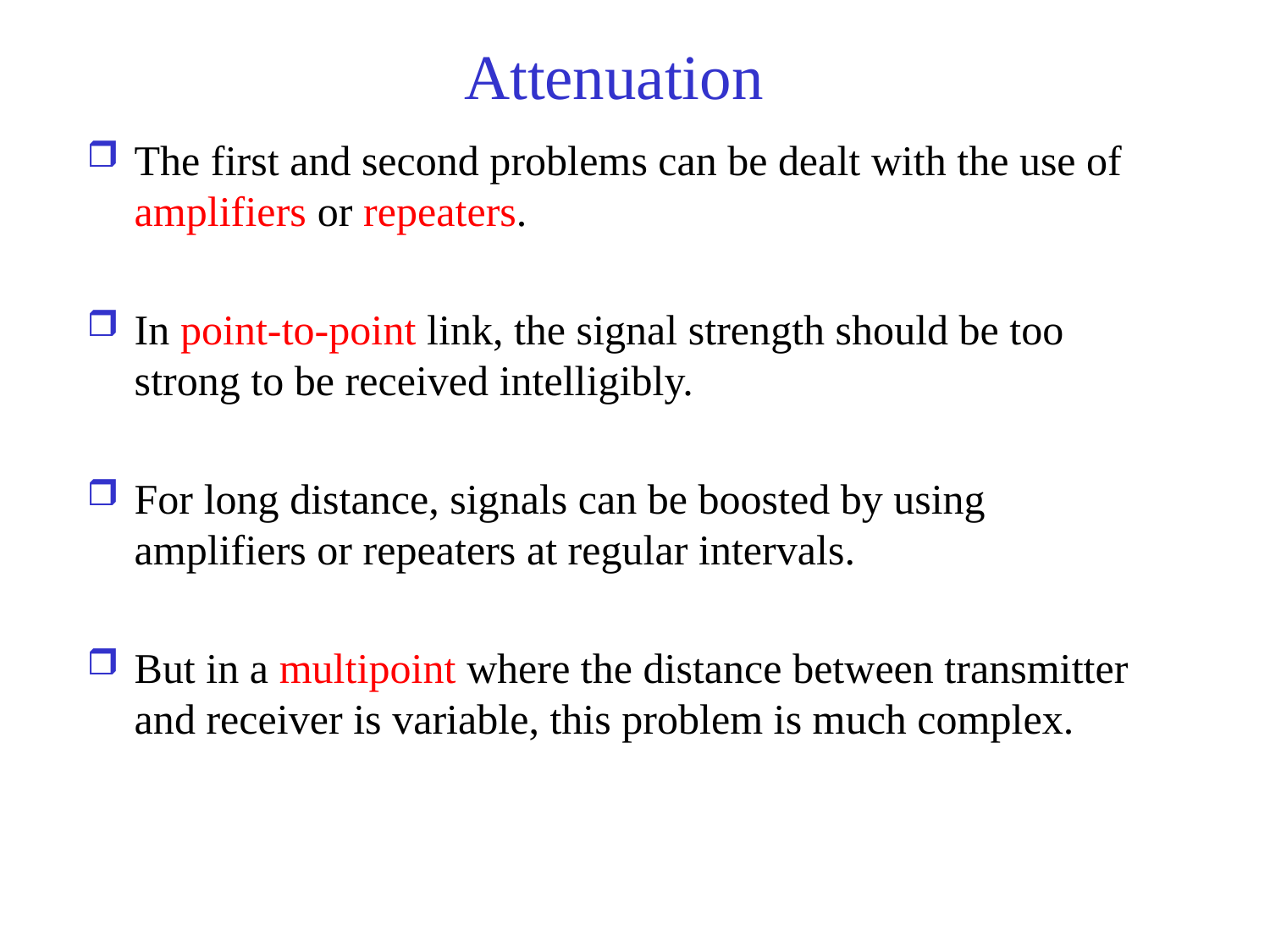

# Attenuation
The first and second problems can be dealt with the use of amplifiers or repeaters.

In point-to-point link, the signal strength should be too strong to be received intelligibly.

For long distance, signals can be boosted by using amplifiers or repeaters at regular intervals.

But in a multipoint where the distance between transmitter and receiver is variable, this problem is much complex.